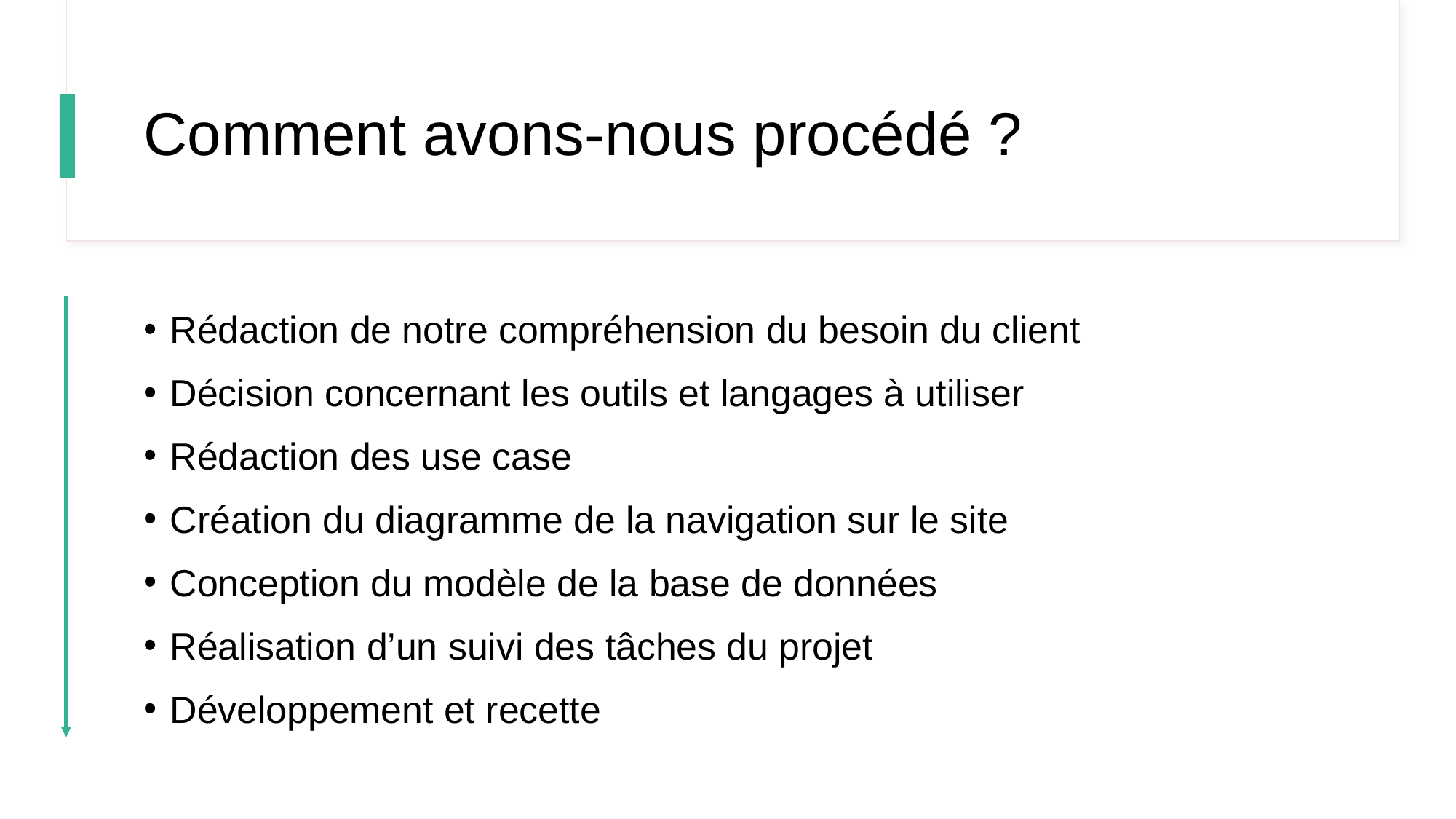

# Comment avons-nous procédé ?
Rédaction de notre compréhension du besoin du client
Décision concernant les outils et langages à utiliser
Rédaction des use case
Création du diagramme de la navigation sur le site
Conception du modèle de la base de données
Réalisation d’un suivi des tâches du projet
Développement et recette